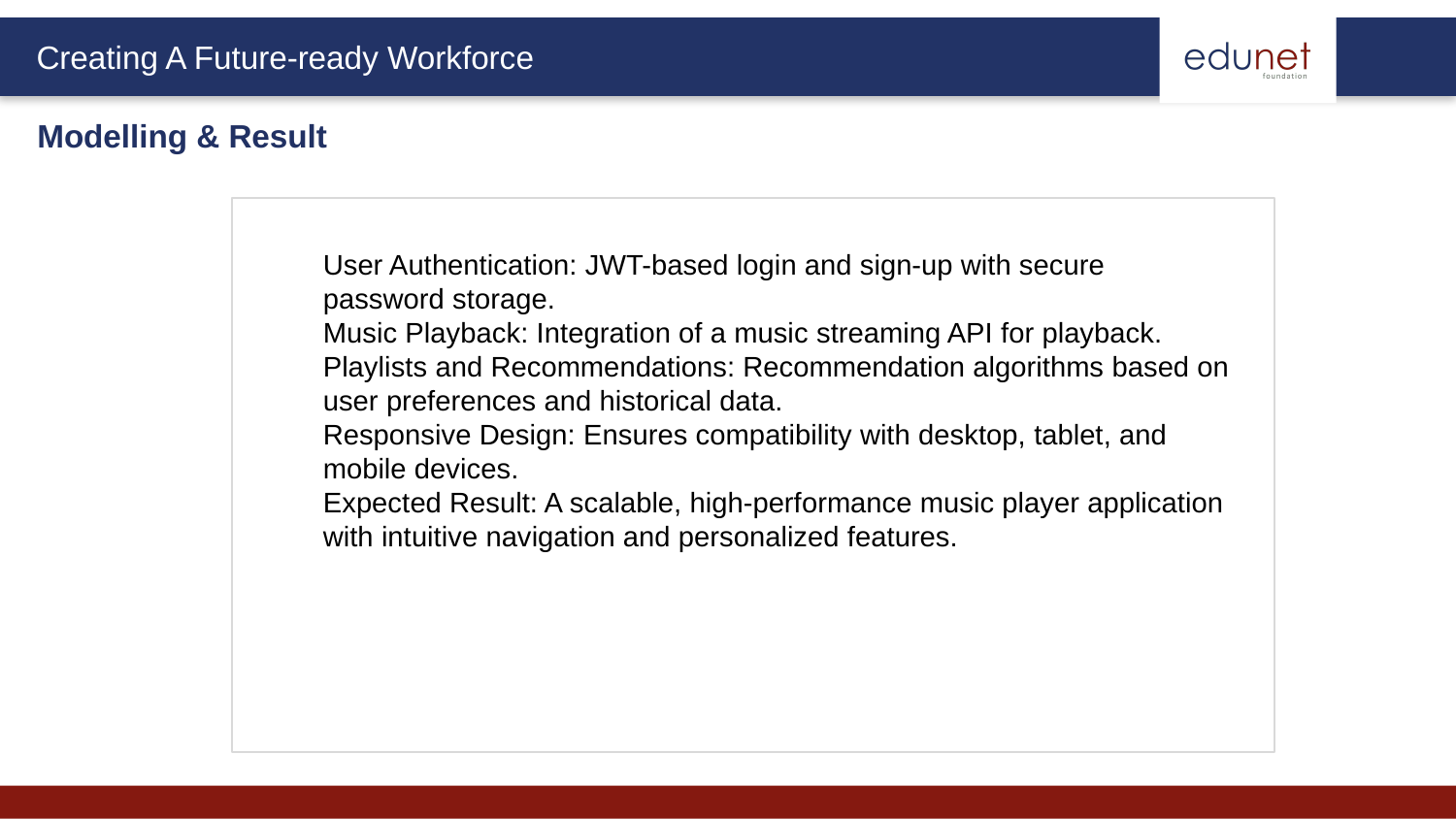

Modelling & Result

User Authentication: JWT-based login and sign-up with secure password storage.
Music Playback: Integration of a music streaming API for playback.
Playlists and Recommendations: Recommendation algorithms based on user preferences and historical data.
Responsive Design: Ensures compatibility with desktop, tablet, and mobile devices.
Expected Result: A scalable, high-performance music player application with intuitive navigation and personalized features.